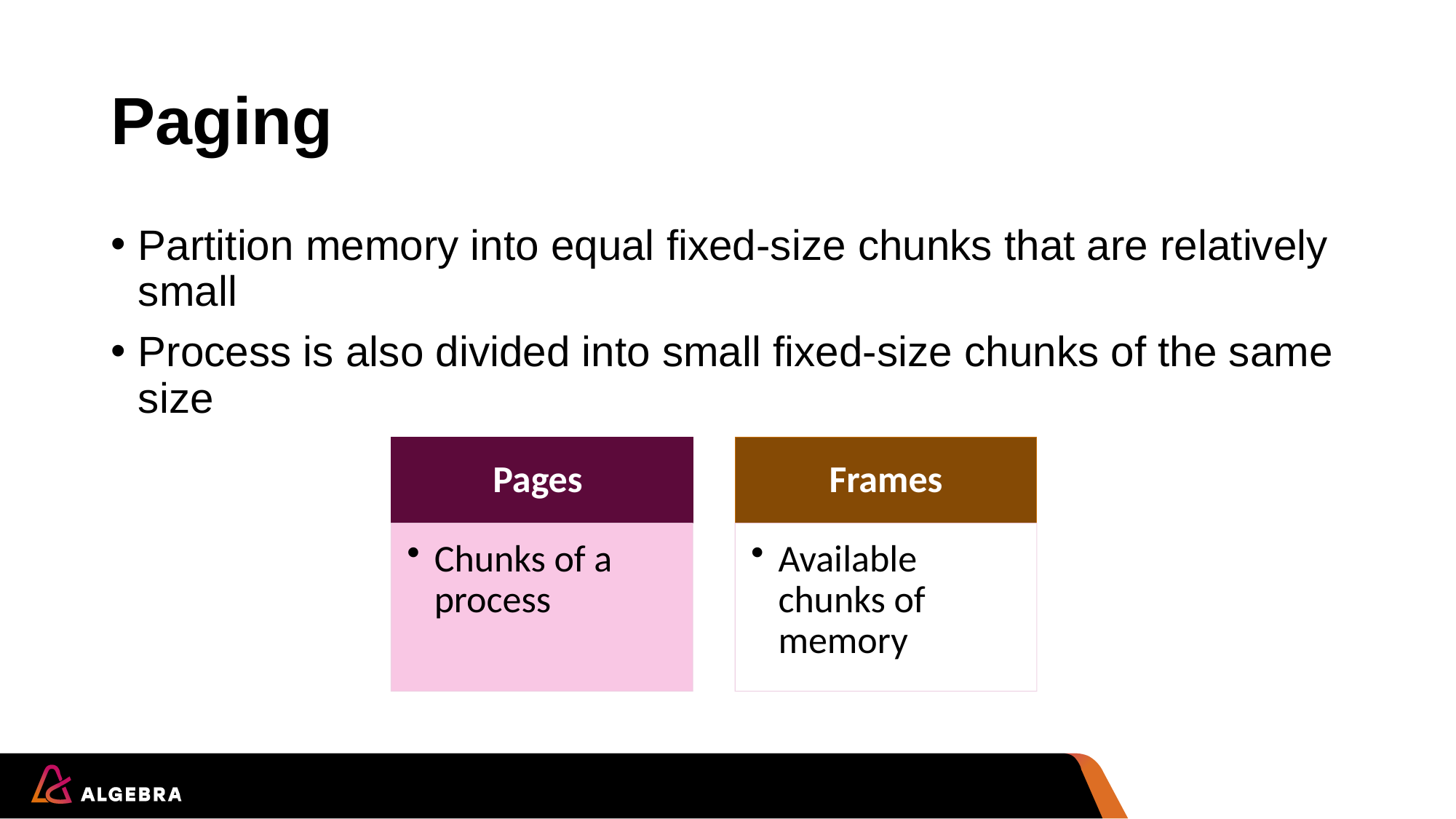

# Paging
Partition memory into equal fixed-size chunks that are relatively small
Process is also divided into small fixed-size chunks of the same size
Pages
Chunks of a process
Frames
Available chunks of memory